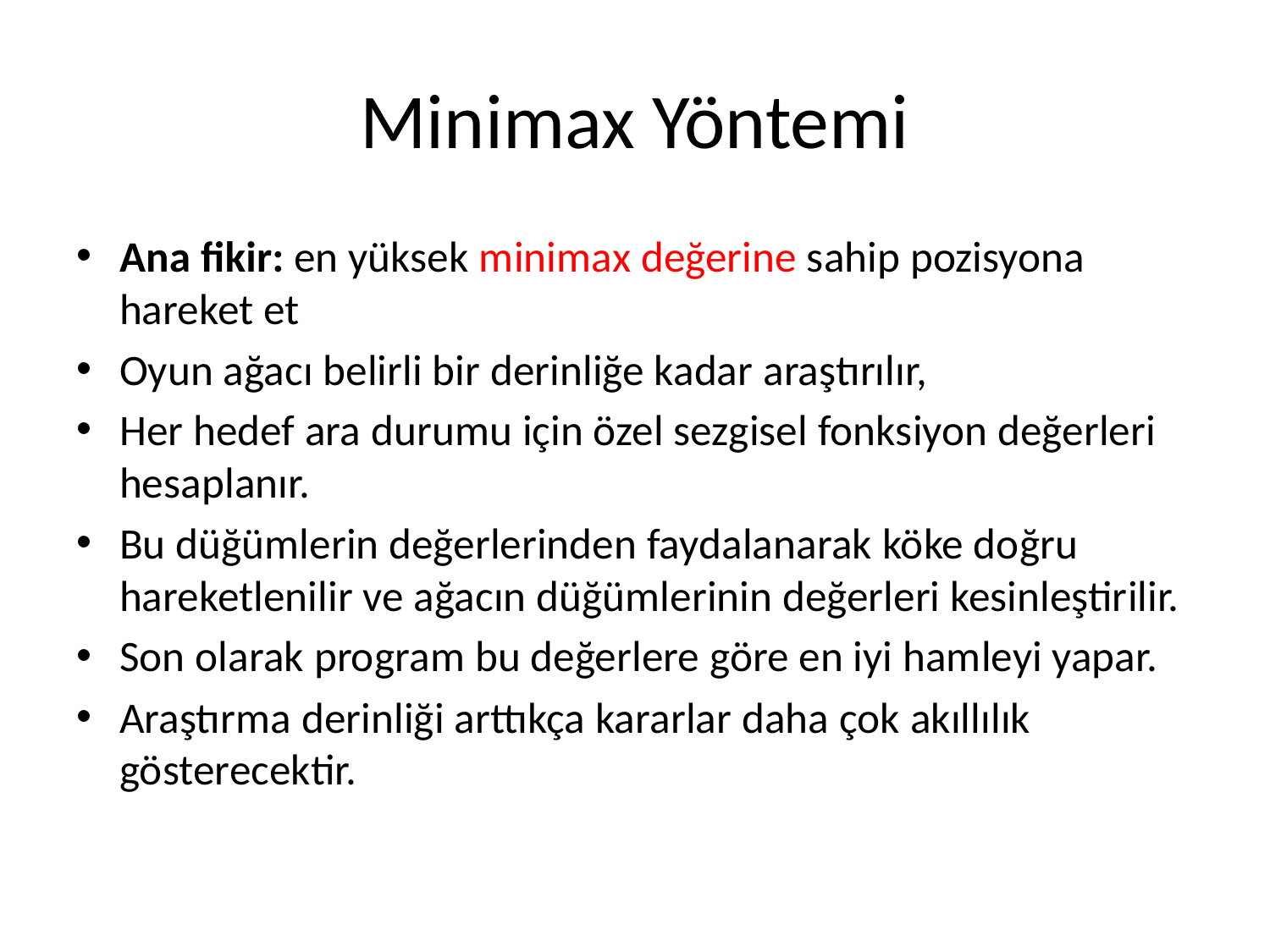

# Minimax Yöntemi
Ana fikir: en yüksek minimax değerine sahip pozisyona hareket et
Oyun ağacı belirli bir derinliğe kadar araştırılır,
Her hedef ara durumu için özel sezgisel fonksiyon değerleri hesaplanır.
Bu düğümlerin değerlerinden faydalanarak köke doğru hareketlenilir ve ağacın düğümlerinin değerleri kesinleştirilir.
Son olarak program bu değerlere göre en iyi hamleyi yapar.
Araştırma derinliği arttıkça kararlar daha çok akıllılık gösterecektir.